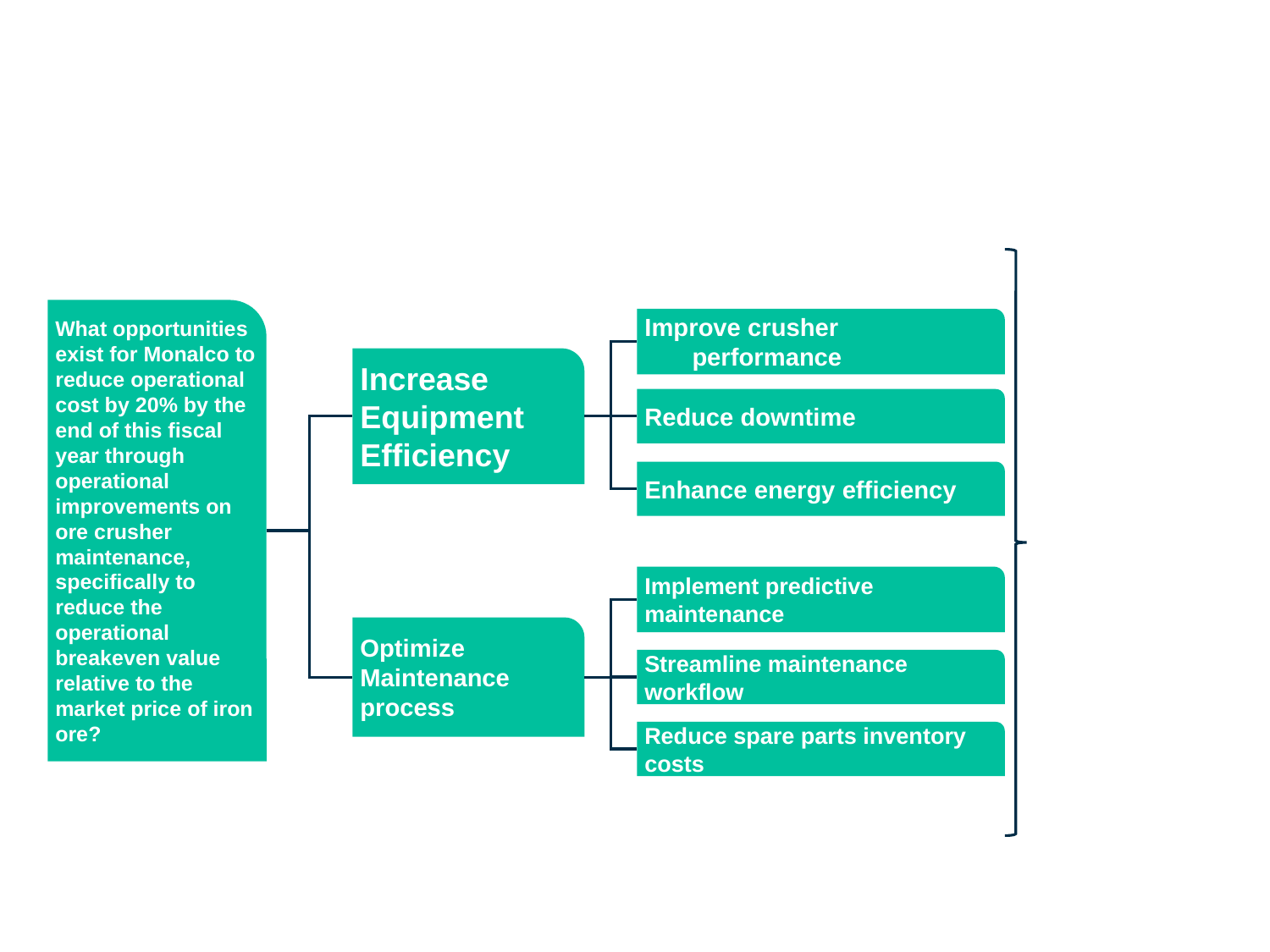

What opportunities exist for Monalco to reduce operational cost by 20% by the end of this fiscal year through operational improvements on ore crusher maintenance, specifically to reduce the operational breakeven value relative to the market price of iron ore?
Improve crusher performance
Increase
Equipment
Efficiency
Reduce downtime
Enhance energy efficiency
Implement predictive maintenance
Optimize
Maintenance
process
Streamline maintenance
workflow
Reduce spare parts inventory costs